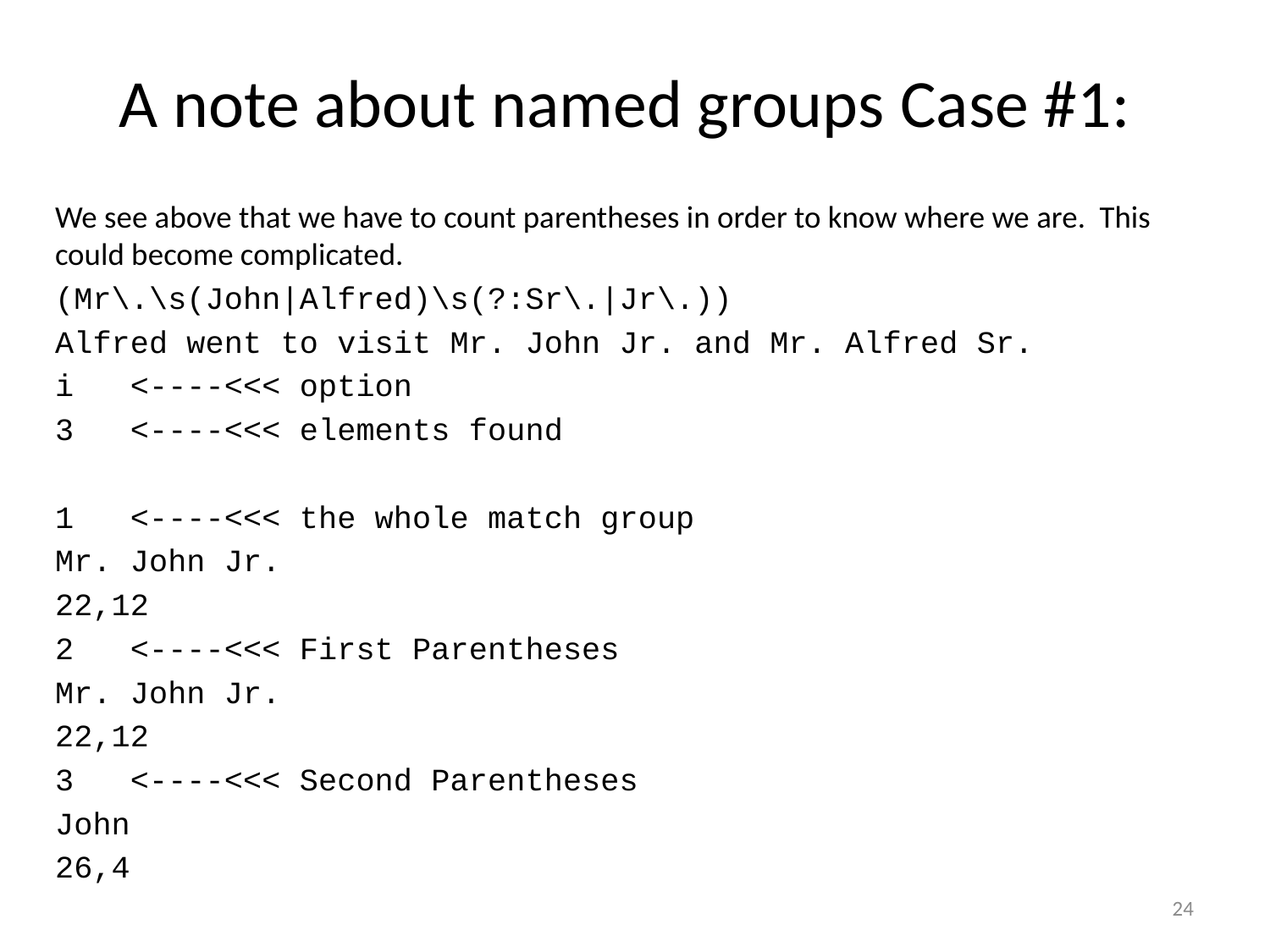

A note about named groups Case #1:
We see above that we have to count parentheses in order to know where we are.  This could become complicated.
(Mr\.\s(John|Alfred)\s(?:Sr\.|Jr\.))
Alfred went to visit Mr. John Jr. and Mr. Alfred Sr.
i   <----<<< option
3   <----<<< elements found

1   <----<<< the whole match group
Mr. John Jr.
22,12
2   <----<<< First Parentheses
Mr. John Jr.
22,12
3   <----<<< Second Parentheses
John
26,4
24